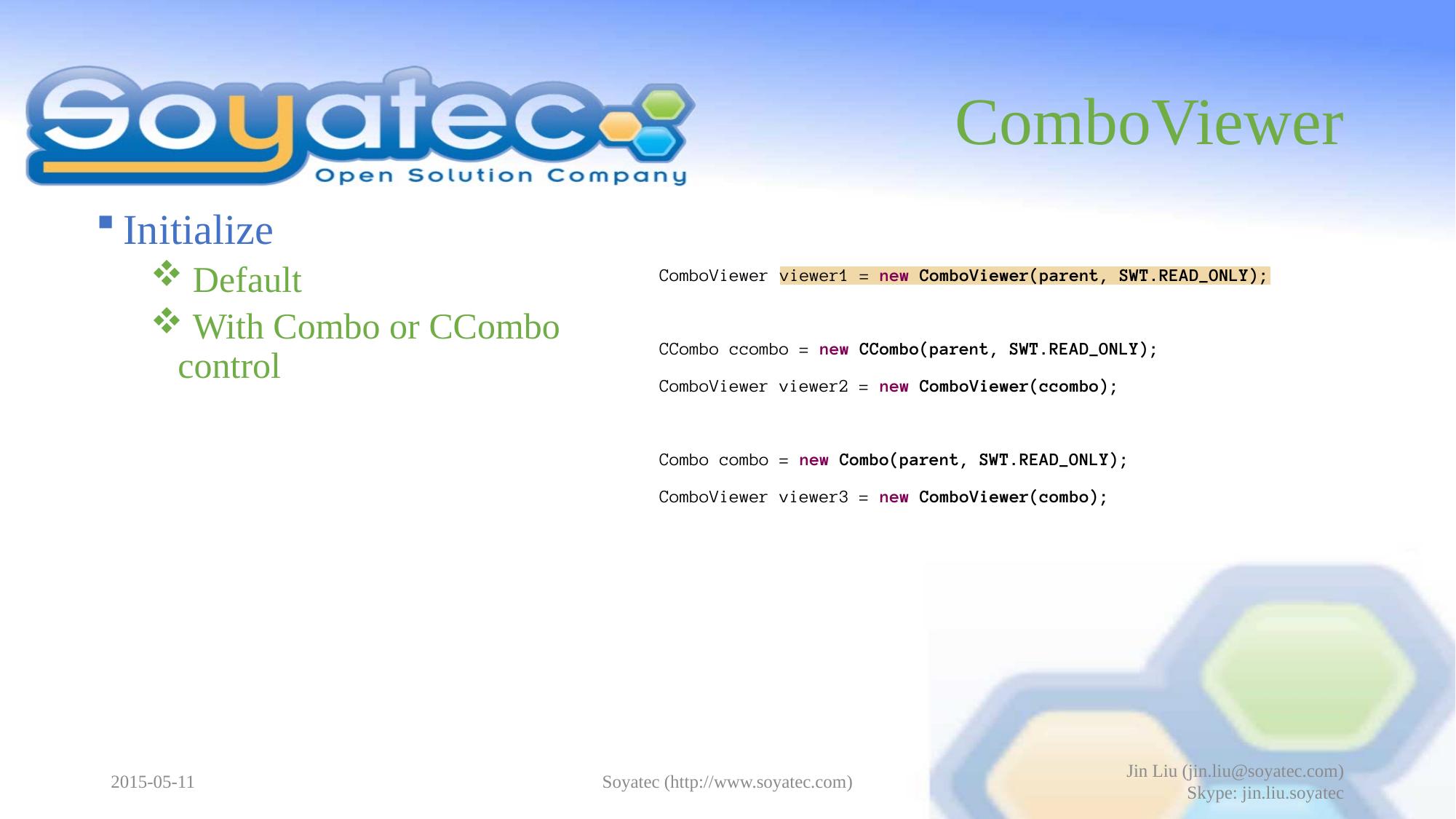

# ComboViewer
Initialize
 Default
 With Combo or CCombo control
ComboViewer viewer1 = new ComboViewer(parent, SWT.READ_ONLY);

CCombo ccombo = new CCombo(parent, SWT.READ_ONLY);
ComboViewer viewer2 = new ComboViewer(ccombo);

Combo combo = new Combo(parent, SWT.READ_ONLY);
ComboViewer viewer3 = new ComboViewer(combo);
2015-05-11
Soyatec (http://www.soyatec.com)
Jin Liu (jin.liu@soyatec.com)
Skype: jin.liu.soyatec